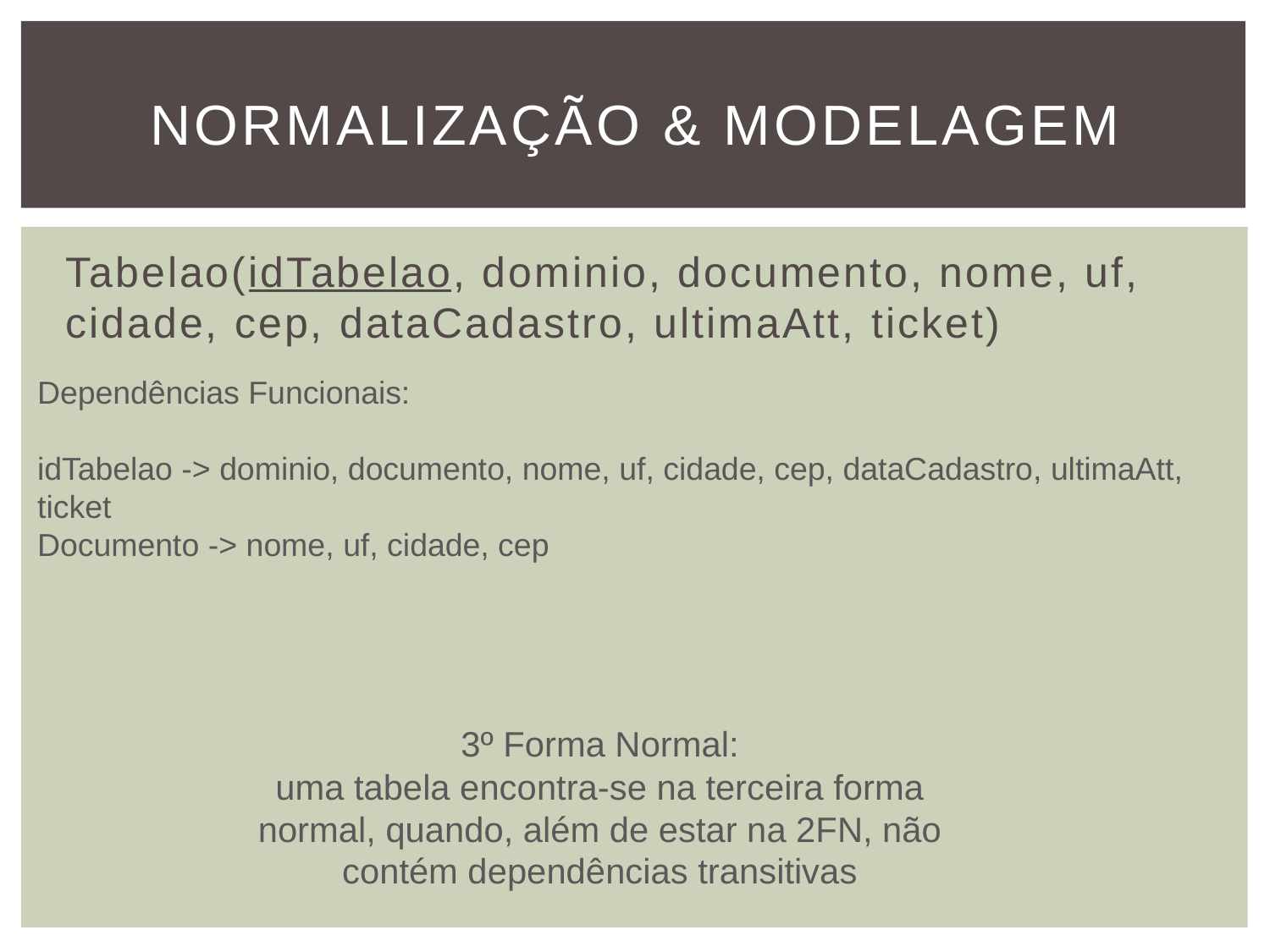

# Normalização & modelagem
Tabelao(idTabelao, dominio, documento, nome, uf, cidade, cep, dataCadastro, ultimaAtt, ticket)

Dependências Funcionais:

idTabelao -> dominio, documento, nome, uf, cidade, cep, dataCadastro, ultimaAtt, ticket
Documento -> nome, uf, cidade, cep
3º Forma Normal:
uma tabela encontra-se na terceira forma
normal, quando, além de estar na 2FN, não
contém dependências transitivas